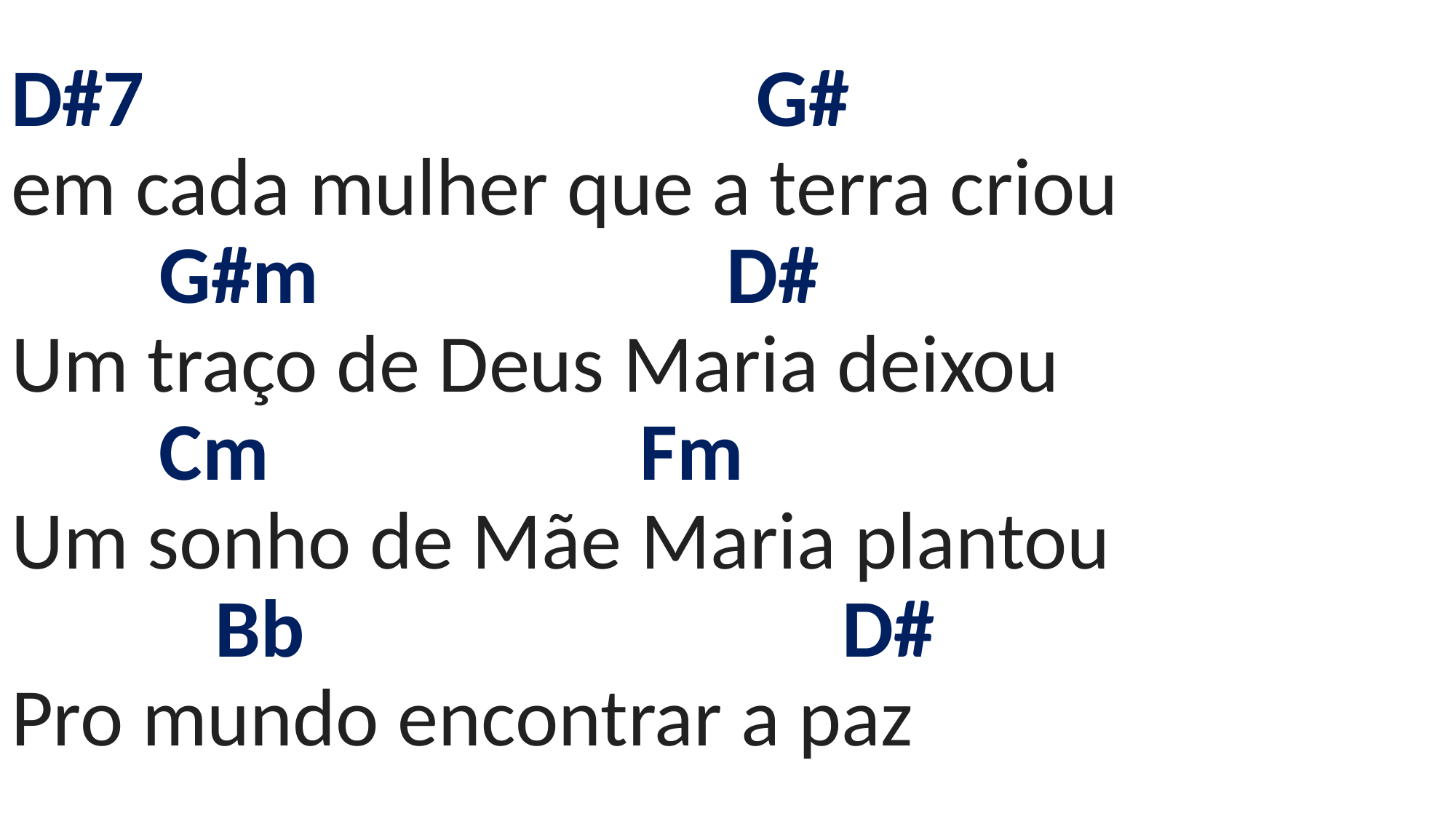

# D#7                                 G# em cada mulher que a terra criou G#m                      D# Um traço de Deus Maria deixou Cm                    Fm Um sonho de Mãe Maria plantou Bb                             D# Pro mundo encontrar a paz